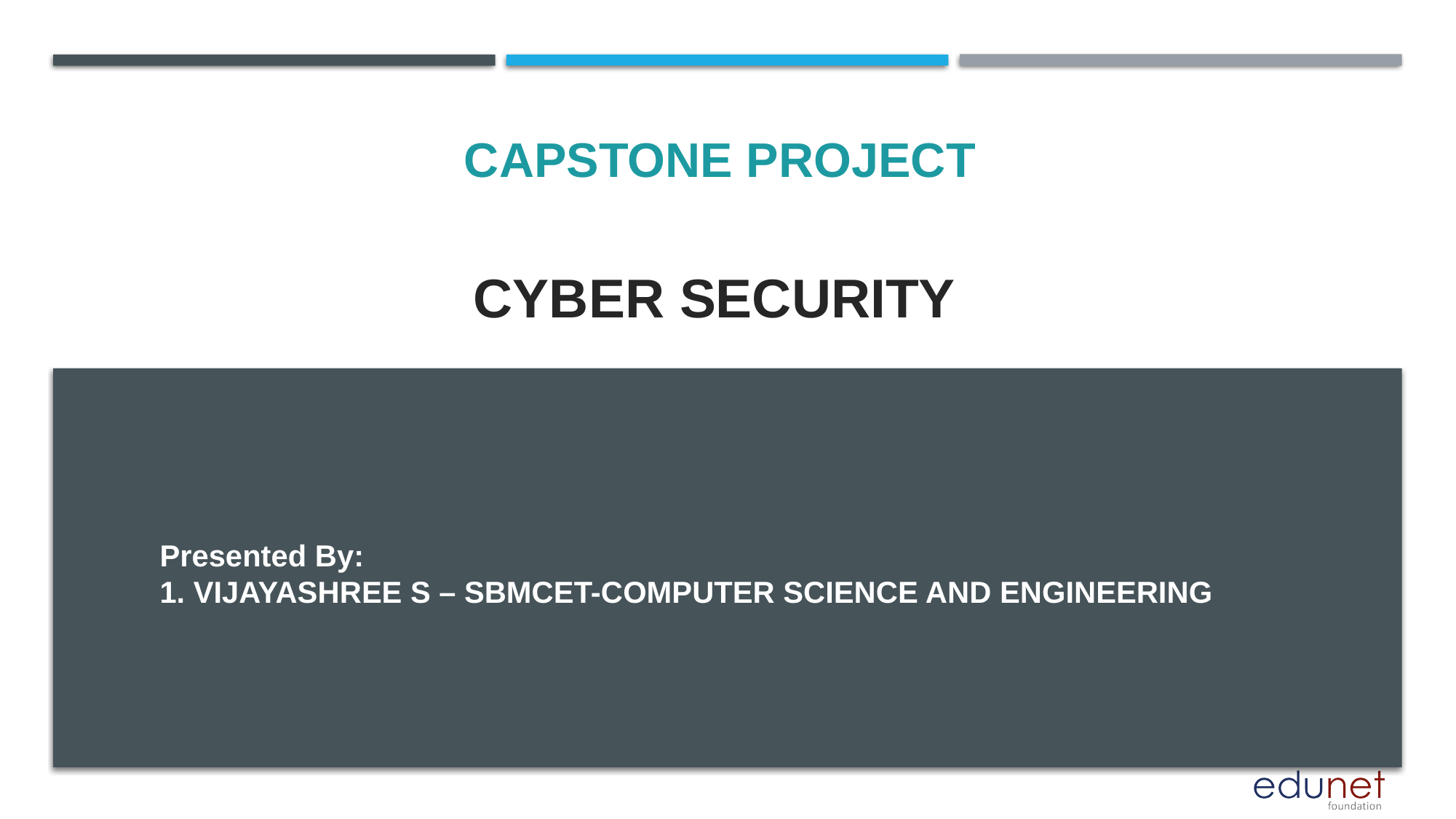

CAPSTONE PROJECT
# CYBER SECURITY
Presented By:
1. VIJAYASHREE S – SBMCET-COMPUTER SCIENCE AND ENGINEERING